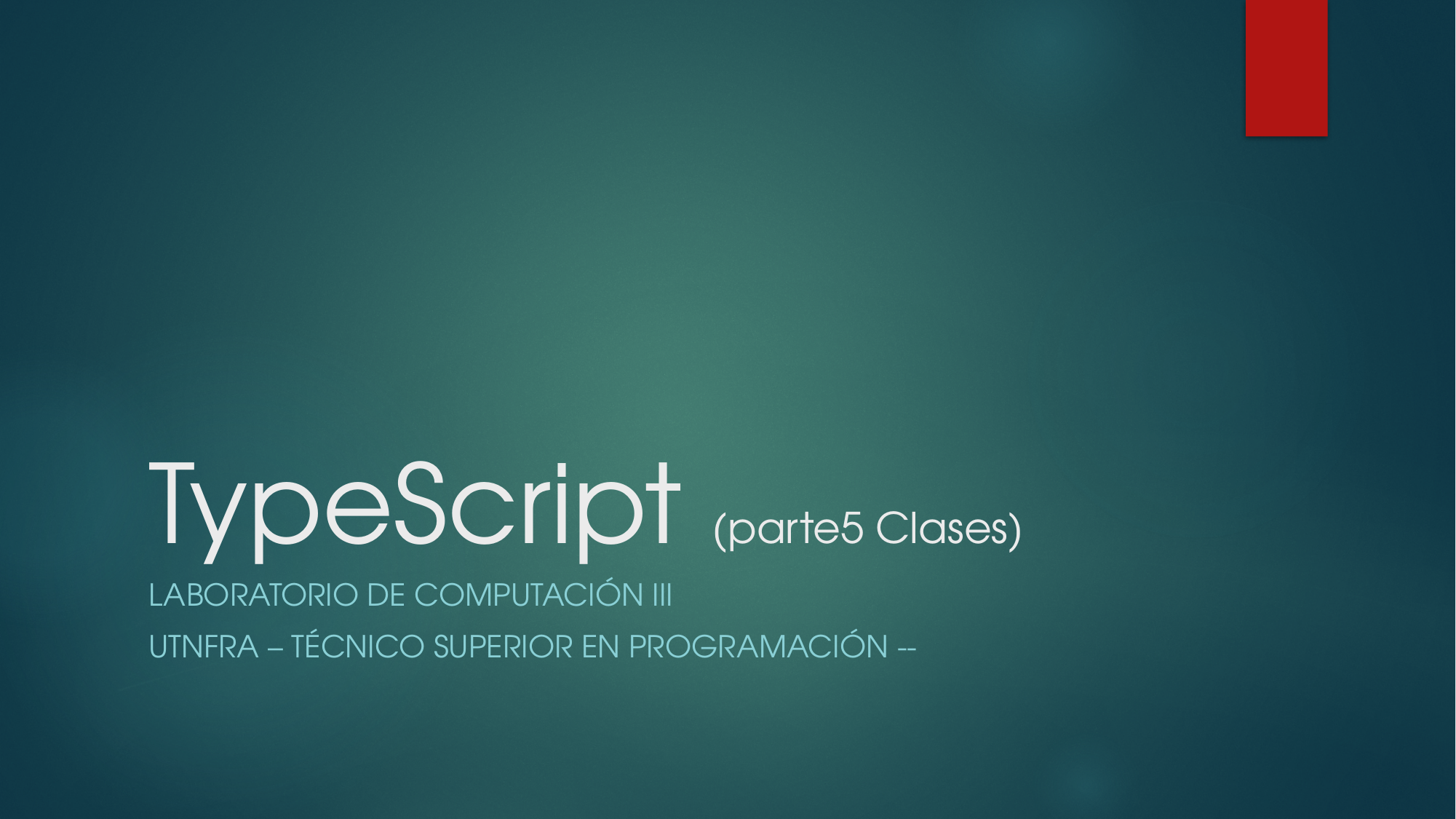

# TypeScript (parte5 Clases)
Laboratorio de Computación III
UTNFRA – Técnico Superior en Programación --